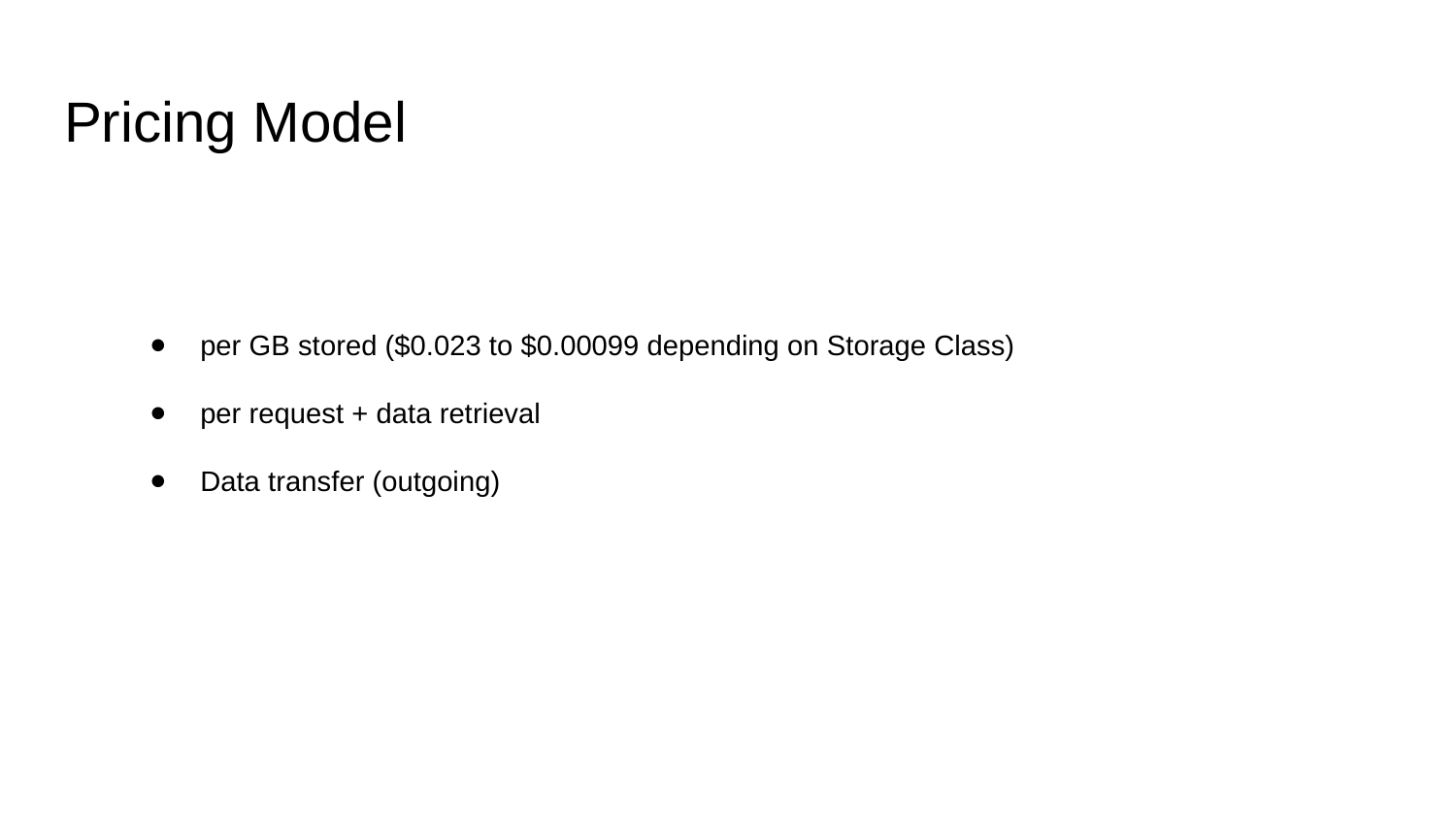

# Pricing Model
per GB stored ($0.023 to $0.00099 depending on Storage Class)

per request + data retrieval

Data transfer (outgoing)